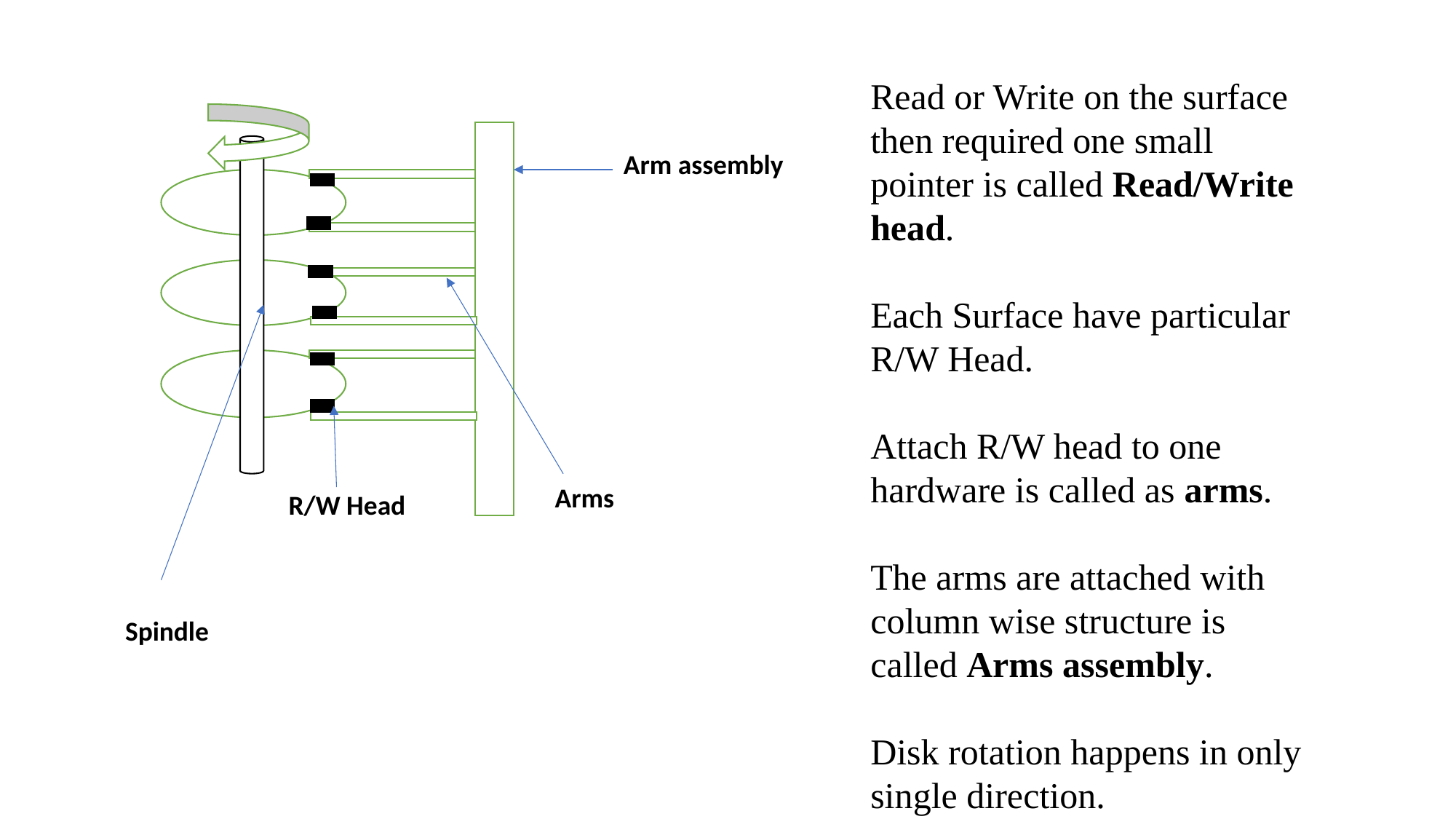

Read or Write on the surface then required one small pointer is called Read/Write head.

Each Surface have particular R/W Head.

Attach R/W head to one hardware is called as arms.

The arms are attached with column wise structure is called Arms assembly.

Disk rotation happens in only single direction.

Arm assembly

Arms
R/W Head
Spindle